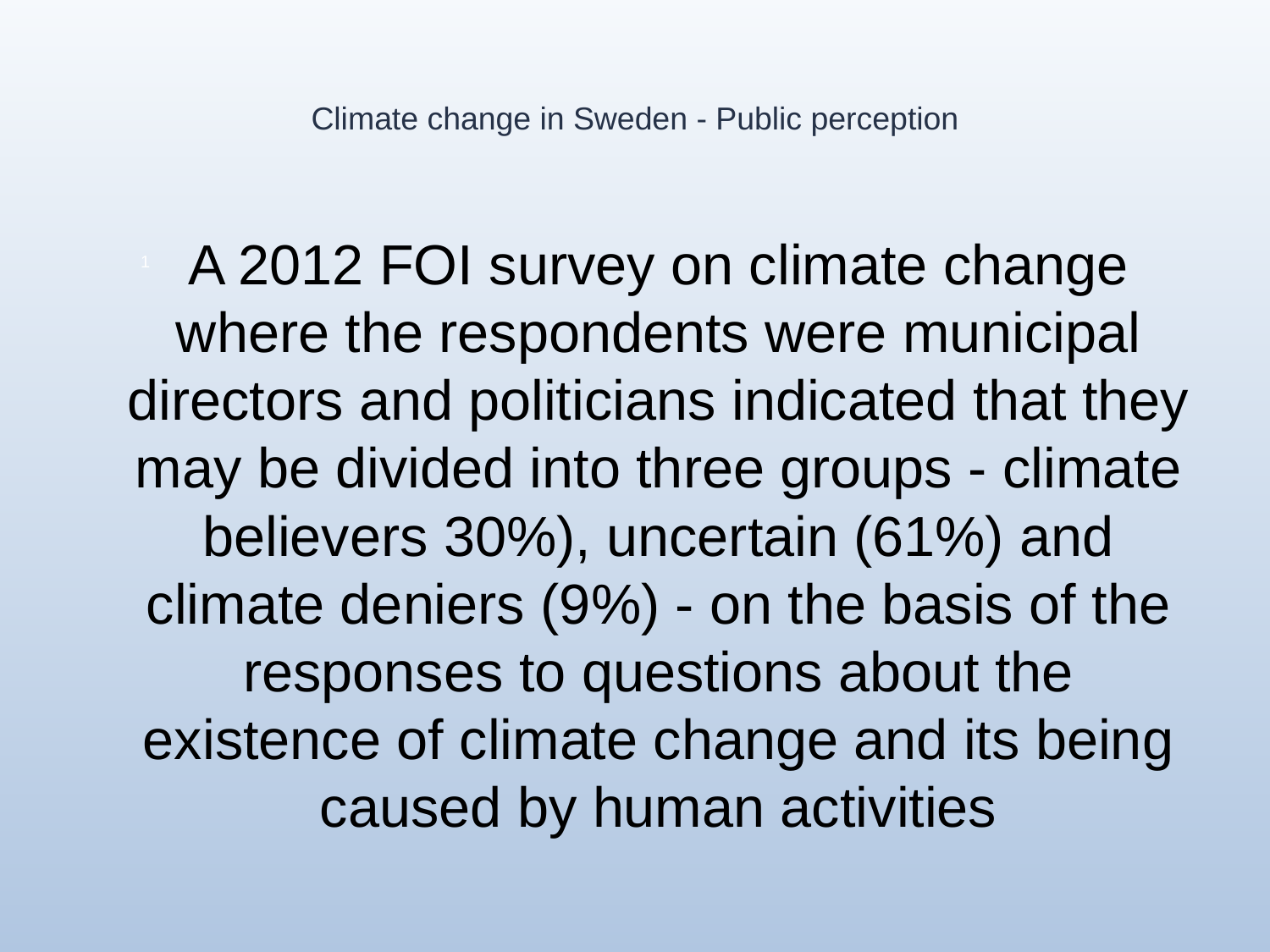

# Climate change in Sweden - Public perception
A 2012 FOI survey on climate change where the respondents were municipal directors and politicians indicated that they may be divided into three groups - climate believers 30%), uncertain (61%) and climate deniers (9%) - on the basis of the responses to questions about the existence of climate change and its being caused by human activities